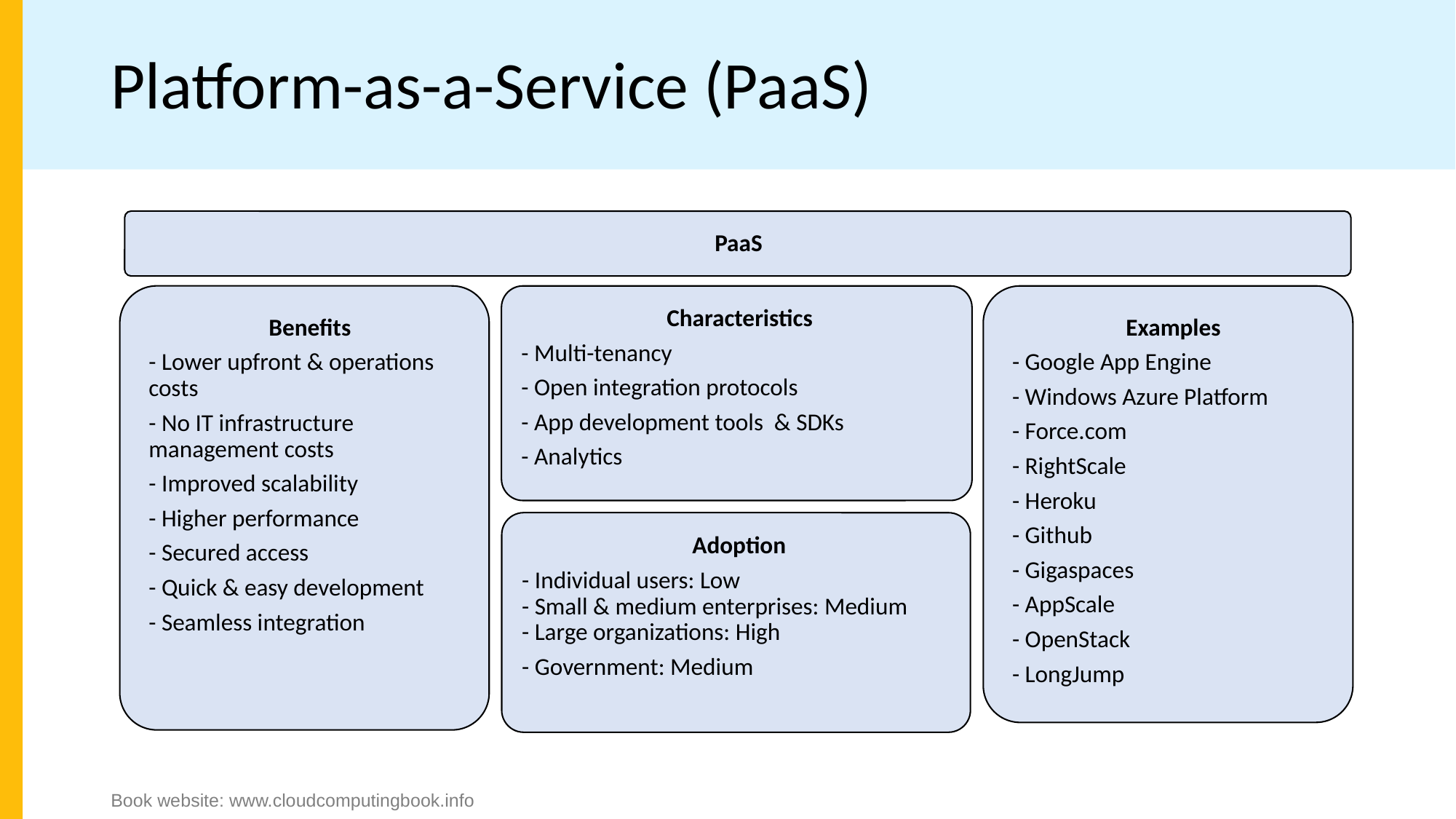

# Platform-as-a-Service (PaaS)
PaaS
Benefits
- Lower upfront & operations costs
- No IT infrastructure management costs
- Improved scalability
- Higher performance
- Secured access
- Quick & easy development
- Seamless integration
Characteristics
- Multi-tenancy
- Open integration protocols
- App development tools  & SDKs
- Analytics
Adoption
- Individual users: Low
- Small & medium enterprises: Medium
- Large organizations: High
- Government: Medium
Examples
- Google App Engine
- Windows Azure Platform
- Force.com
- RightScale
- Heroku
- Github
- Gigaspaces
- AppScale
- OpenStack
- LongJump
Book website: www.cloudcomputingbook.info